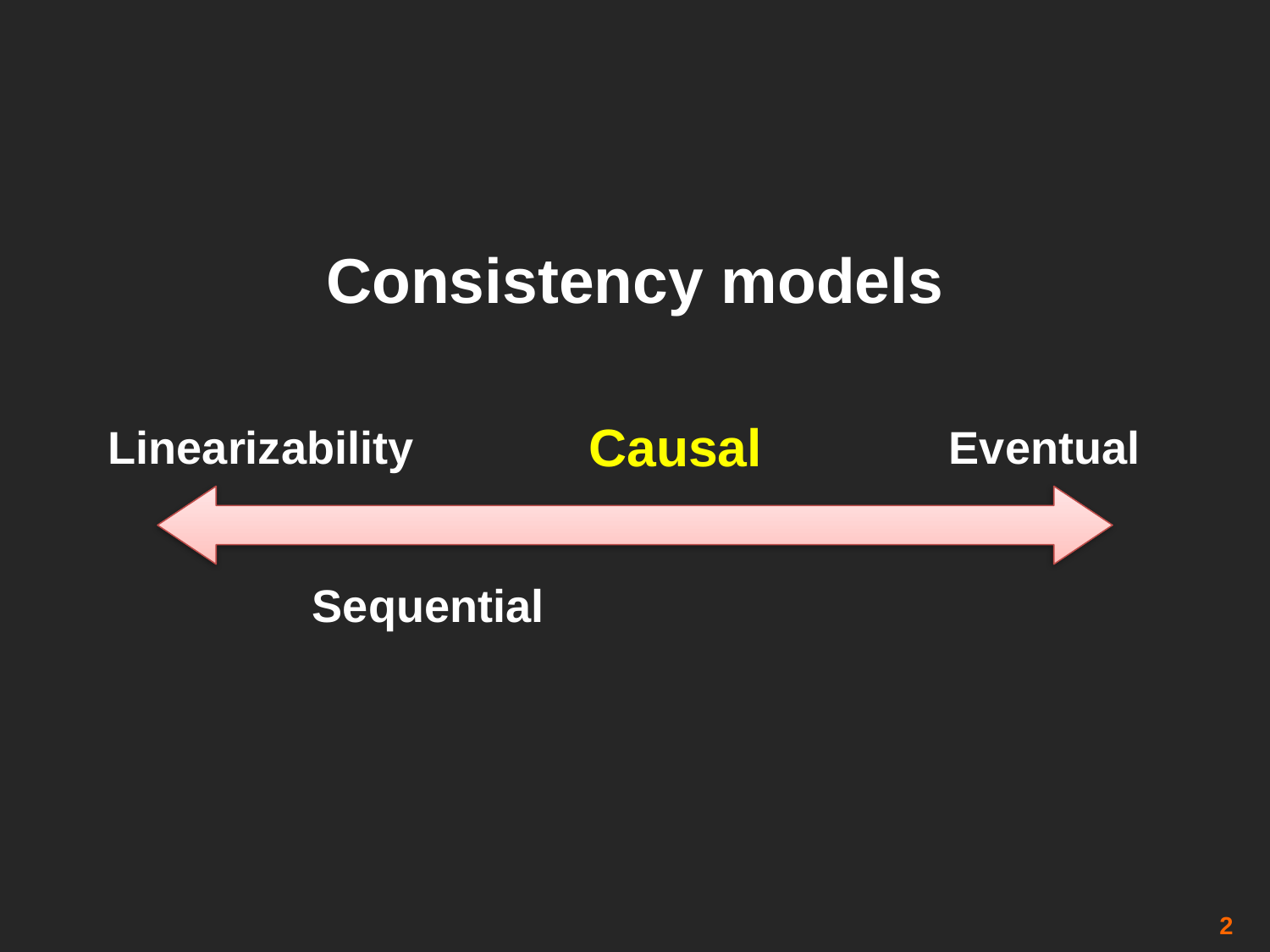

Consistency models
Causal
Linearizability
Eventual

Sequential
2